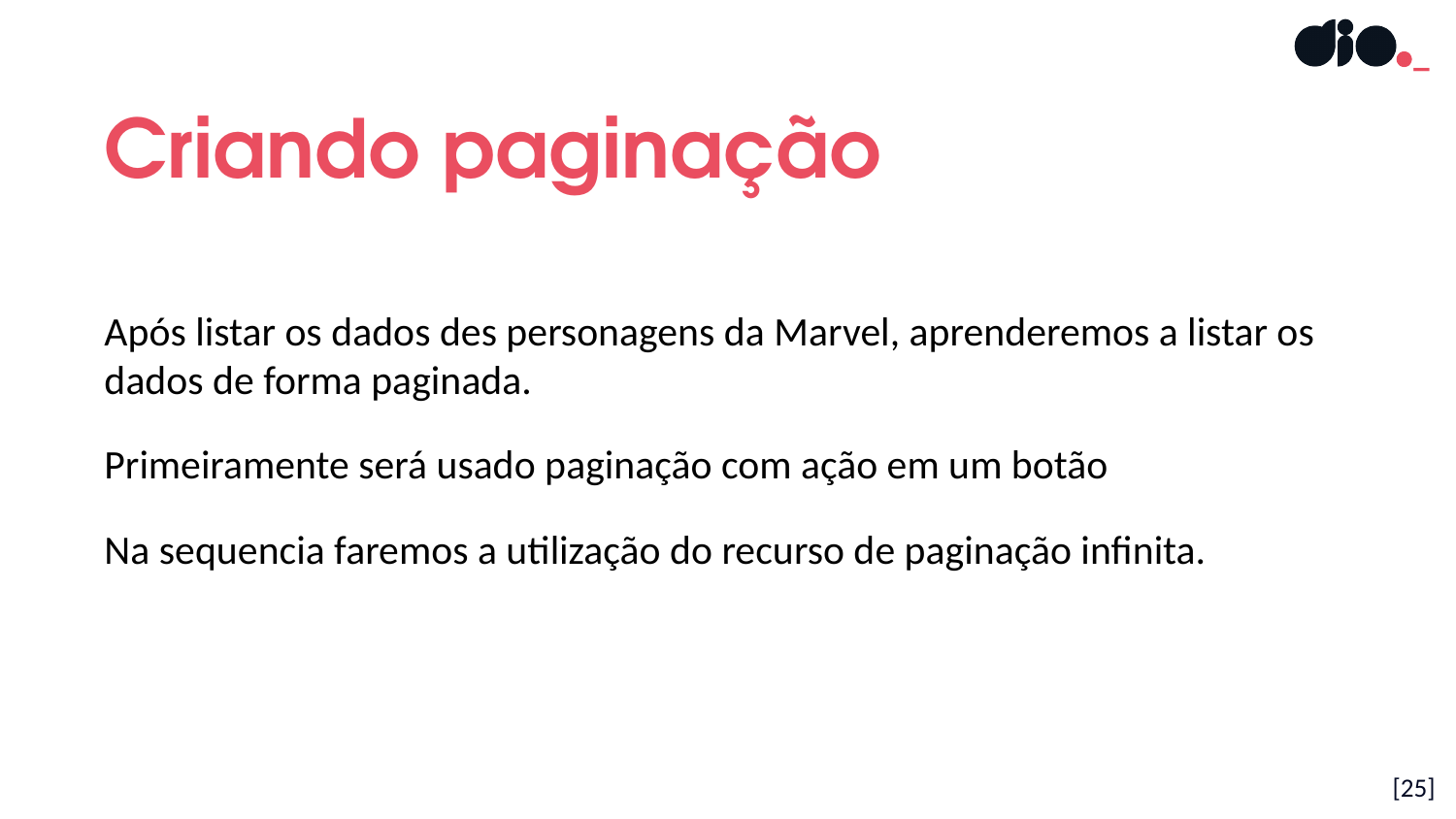

Criando paginação

Após listar os dados des personagens da Marvel, aprenderemos a listar os dados de forma paginada.
Primeiramente será usado paginação com ação em um botão
Na sequencia faremos a utilização do recurso de paginação infinita.

[25]